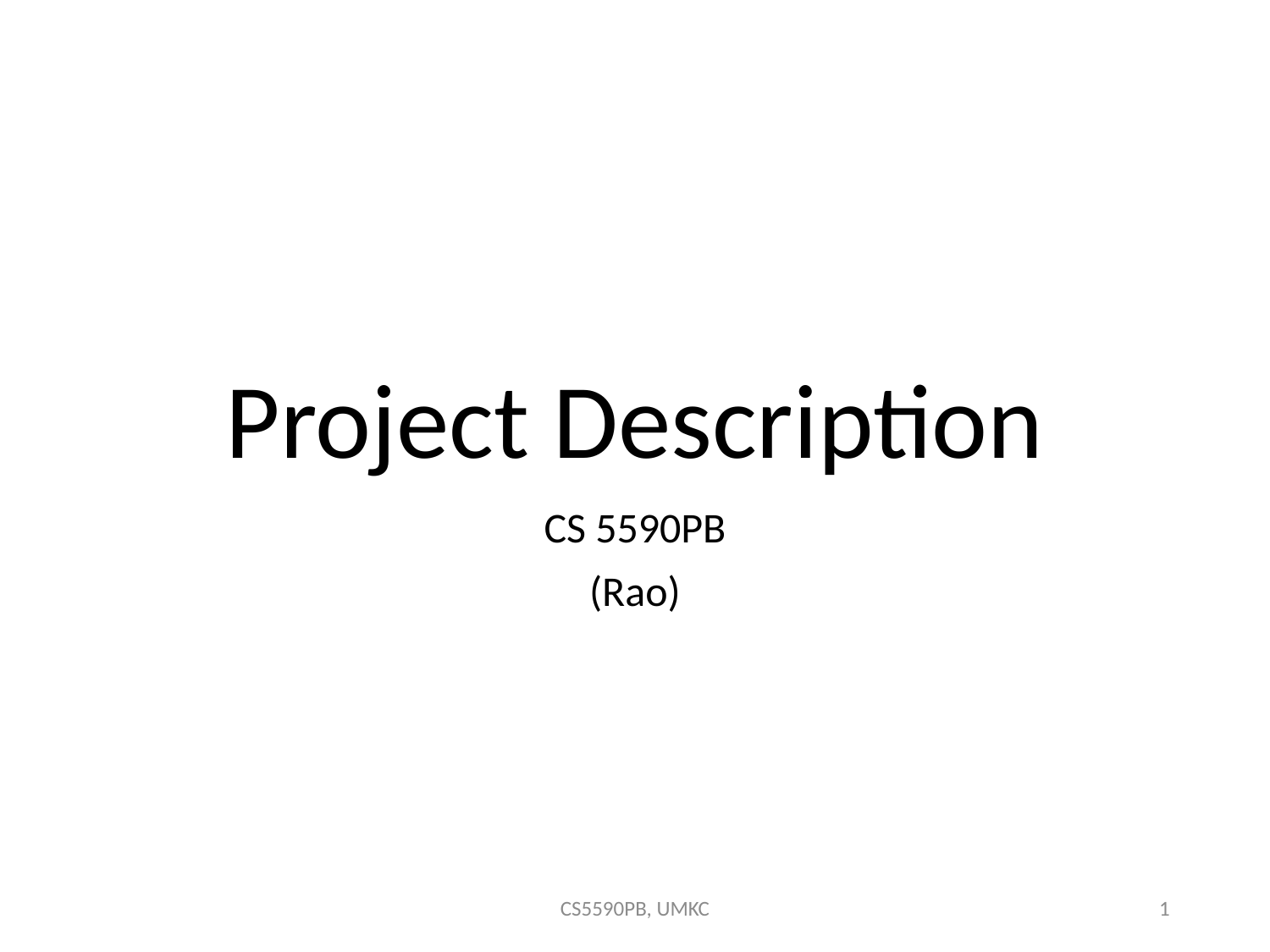

# Project Description
CS 5590PB
(Rao)
CS5590PB, UMKC
1